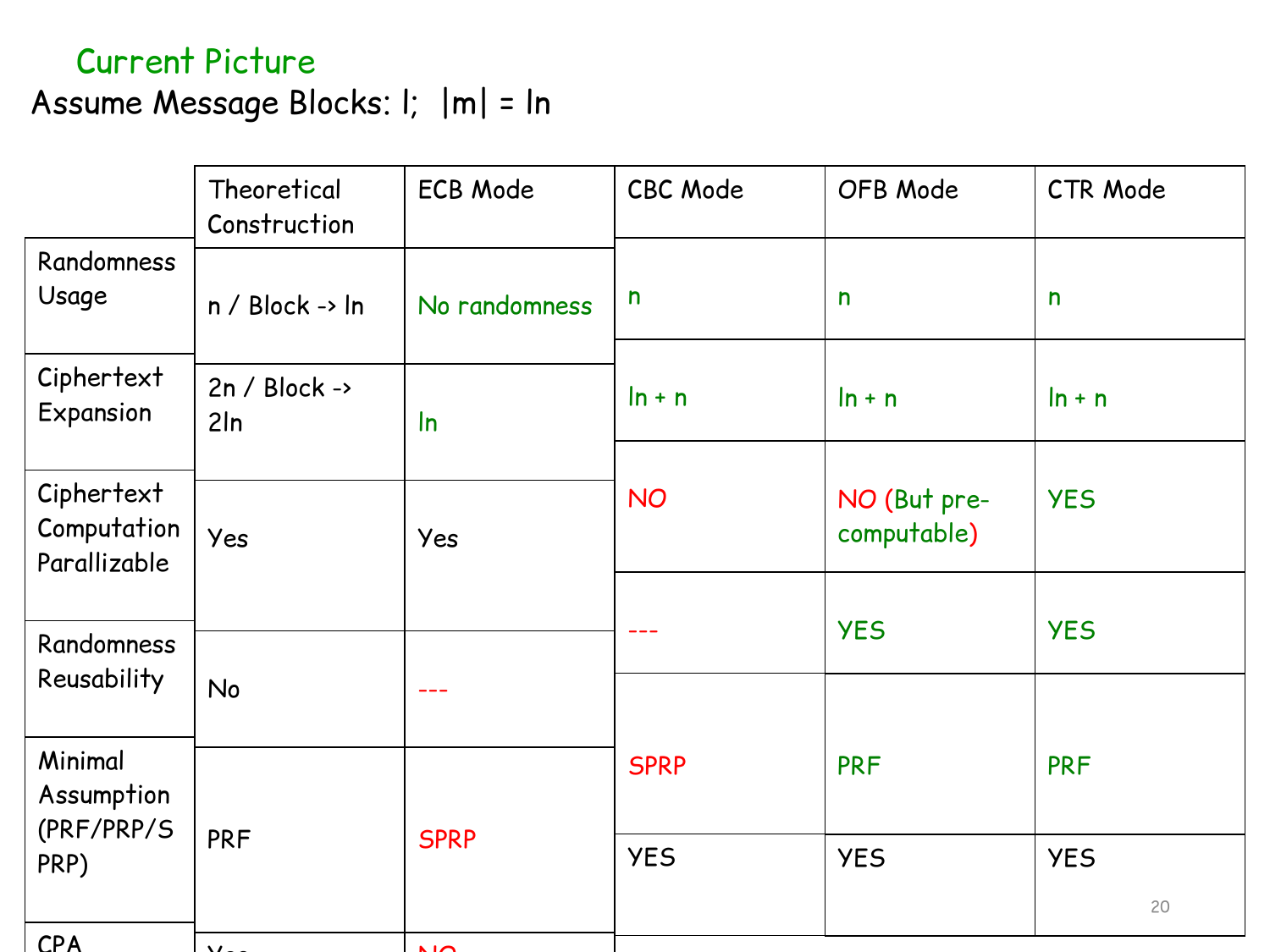

# Current Picture
Assume Message Blocks: l;  |m| = ln
| CBC Mode |
| --- |
| n |
| ln + n |
| NO |
| --- |
| SPRP |
| YES |
| Theoretical Construction |
| --- |
| n / Block -> ln |
| 2n / Block -> 2ln |
| Yes |
| No |
| PRF |
| Yes |
| ECB Mode |
| --- |
| No randomness |
| ln |
| Yes |
| --- |
| SPRP |
| NO |
| OFB Mode |
| --- |
| n |
| ln + n |
| NO (But pre-computable) |
| YES |
| PRF |
| YES |
| CTR Mode |
| --- |
| n |
| ln + n |
| YES |
| YES |
| PRF |
| YES |
| Randomness Usage |
| --- |
| Ciphertext Expansion |
| Ciphertext Computation Parallizable |
| Randomness Reusability |
| Minimal Assumption (PRF/PRP/SPRP) |
| CPA Security |
20